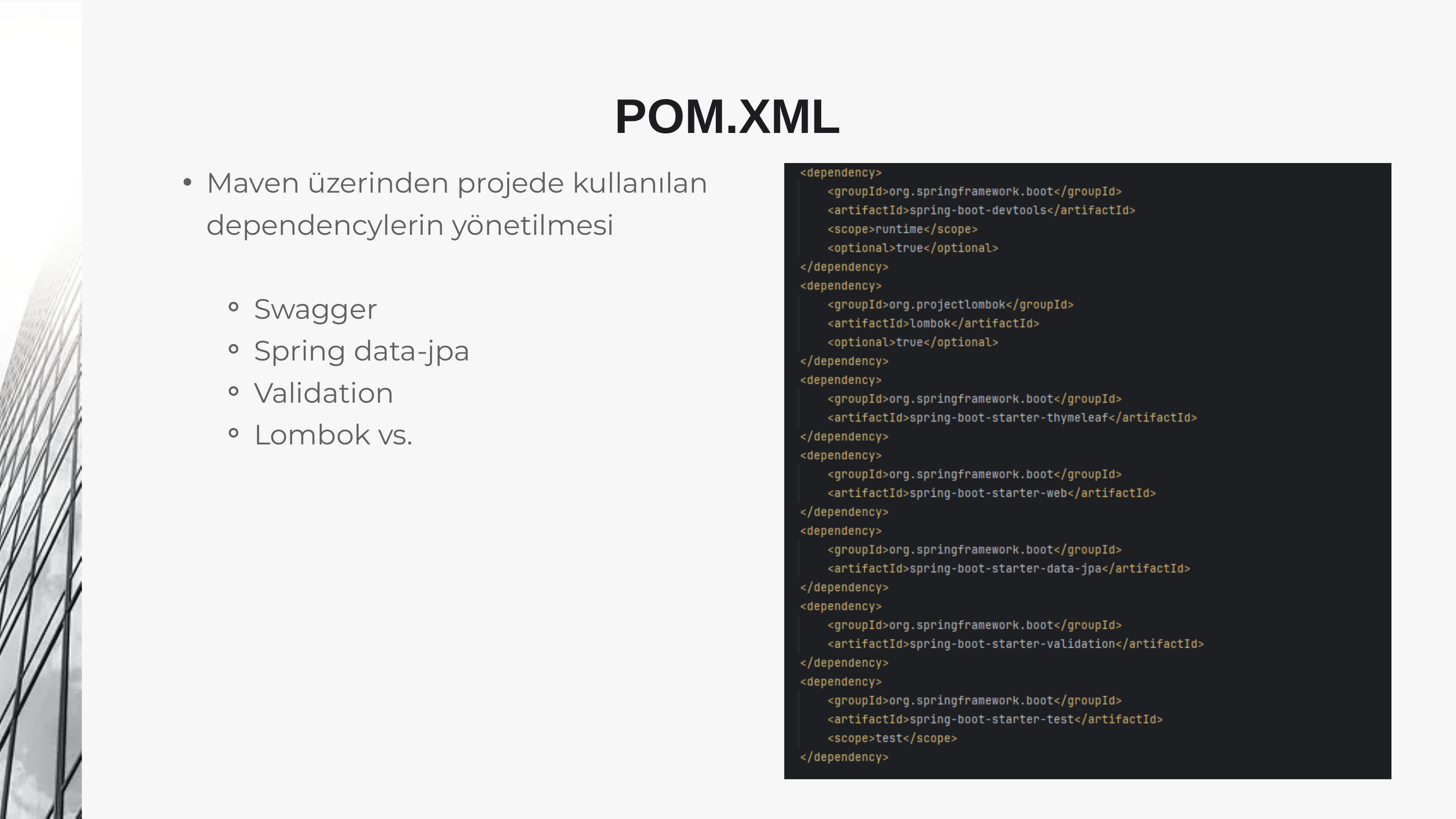

POM.XML
Maven üzerinden projede kullanılan  dependencylerin yönetilmesi

Swagger
Spring data-jpa
Validation
Lombok vs.